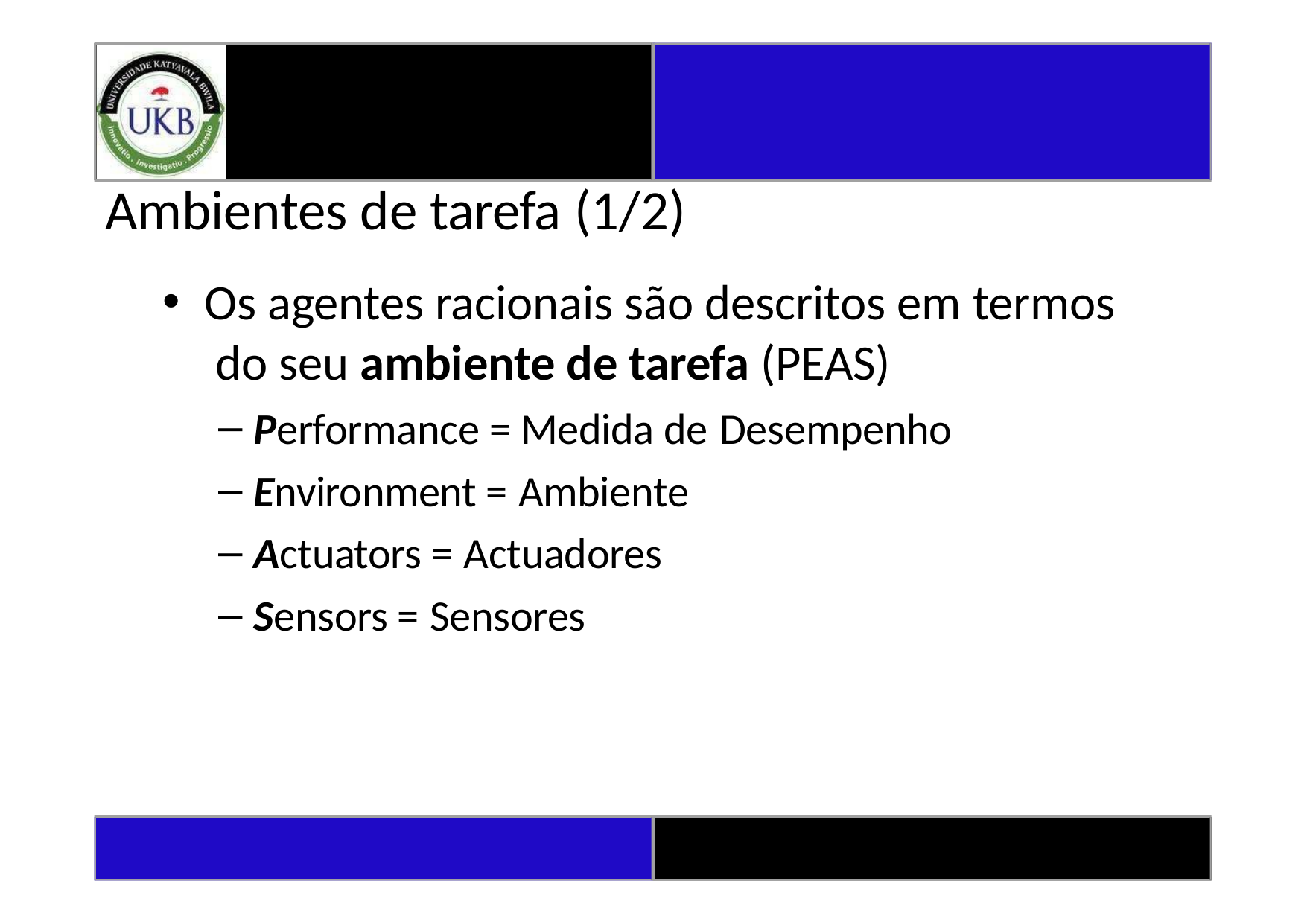

# Ambientes de tarefa (1/2)
Os agentes racionais são descritos em termos  do seu ambiente de tarefa (PEAS)
Performance = Medida de Desempenho
Environment = Ambiente
Actuators = Actuadores
Sensors = Sensores